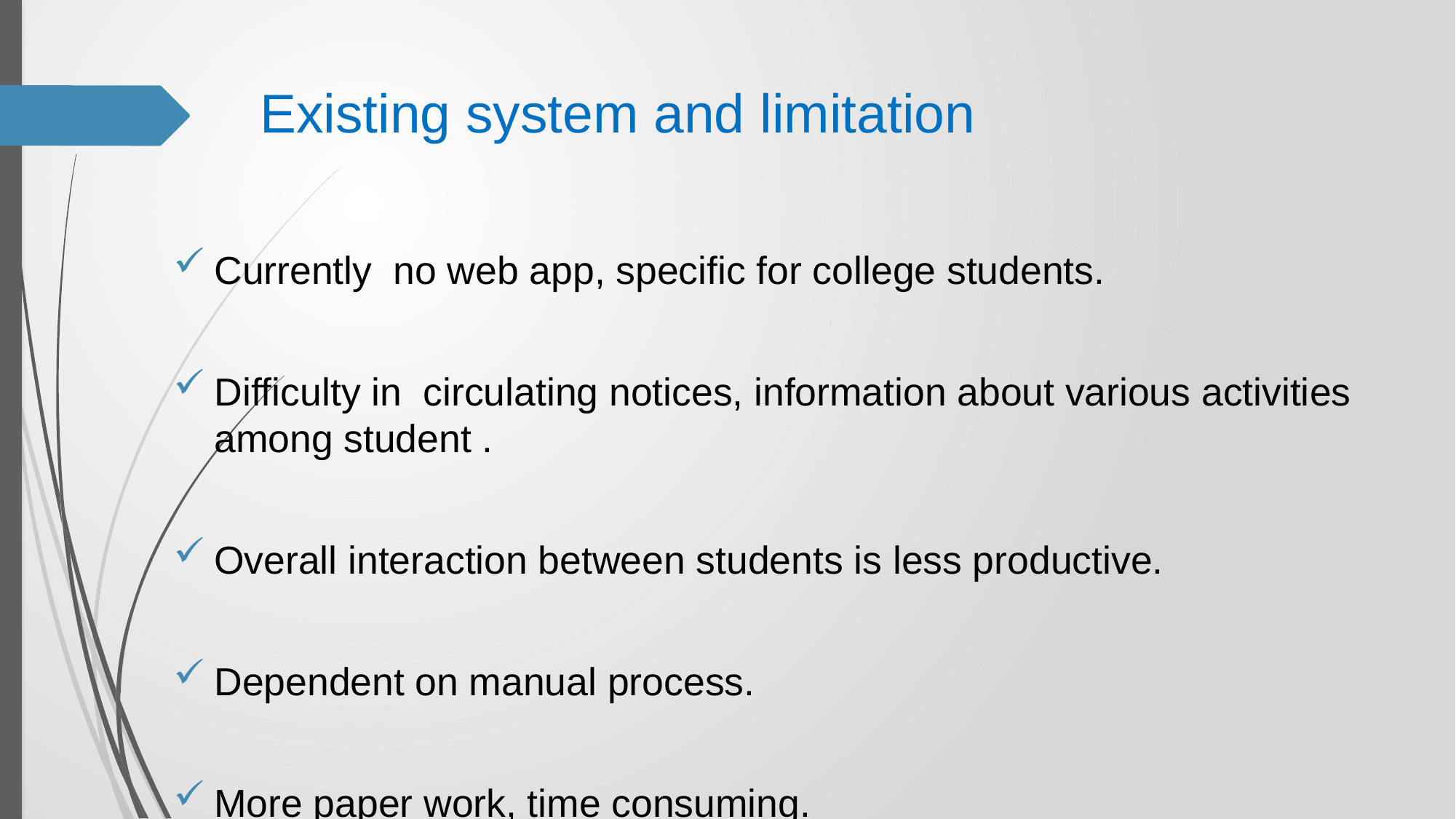

# Existing system and limitation

Currently  no web app, specific for college students.

Difficulty in  circulating notices, information about various activities among student .

Overall interaction between students is less productive.

Dependent on manual process.

More paper work, time consuming.